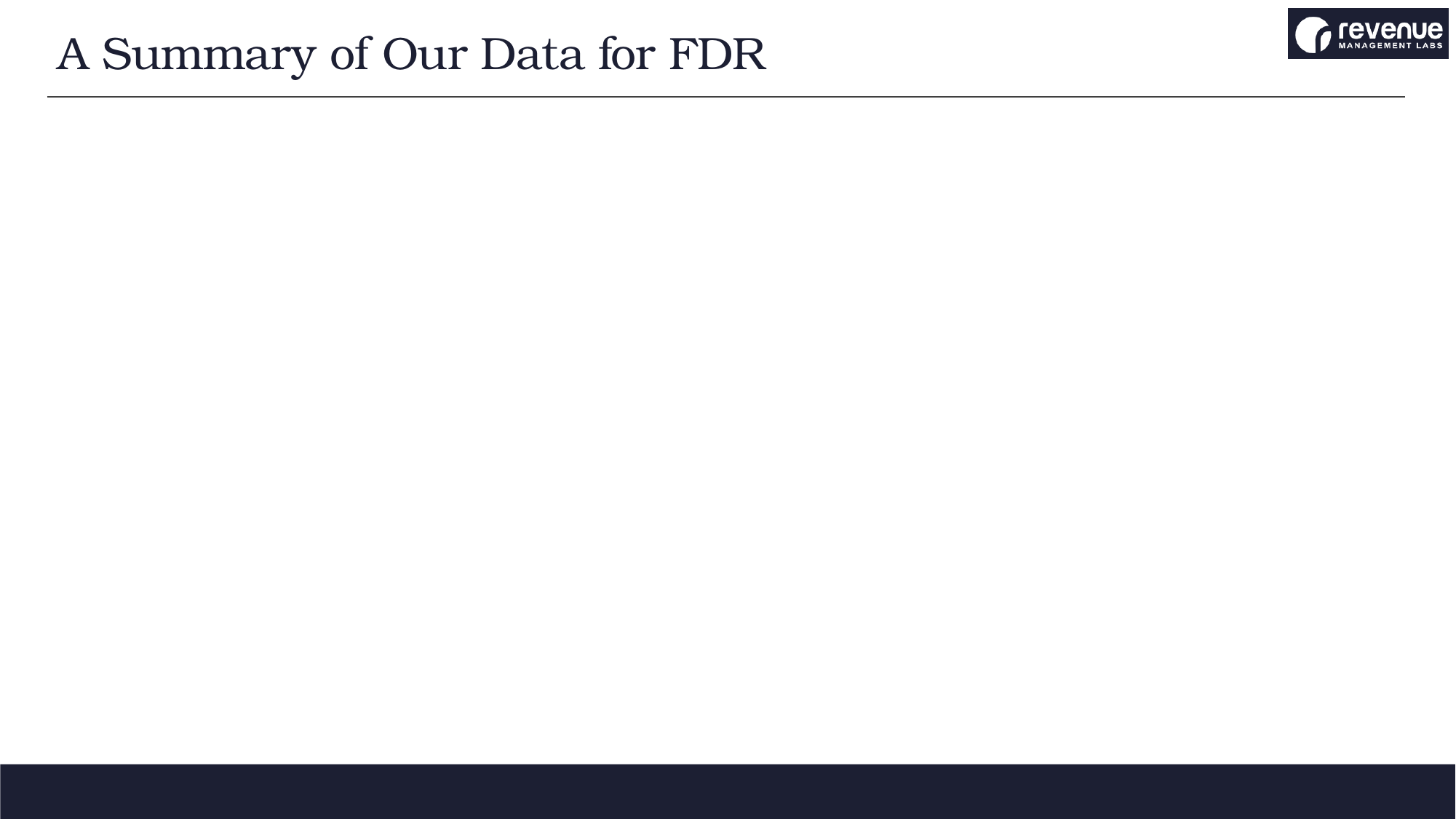

# A Summary of Our Data for FDR